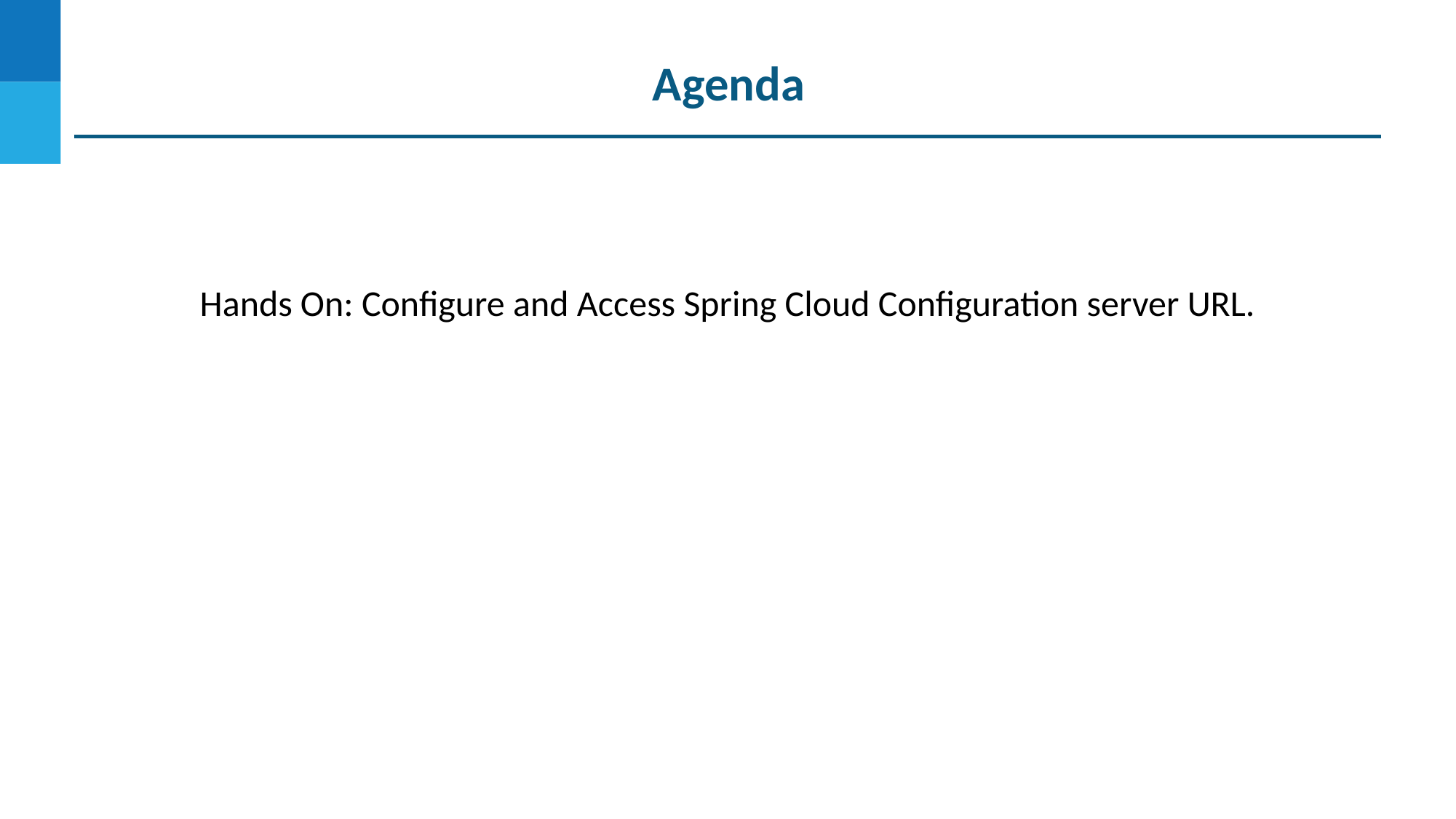

Agenda
Hands On: Configure and Access Spring Cloud Configuration server URL.